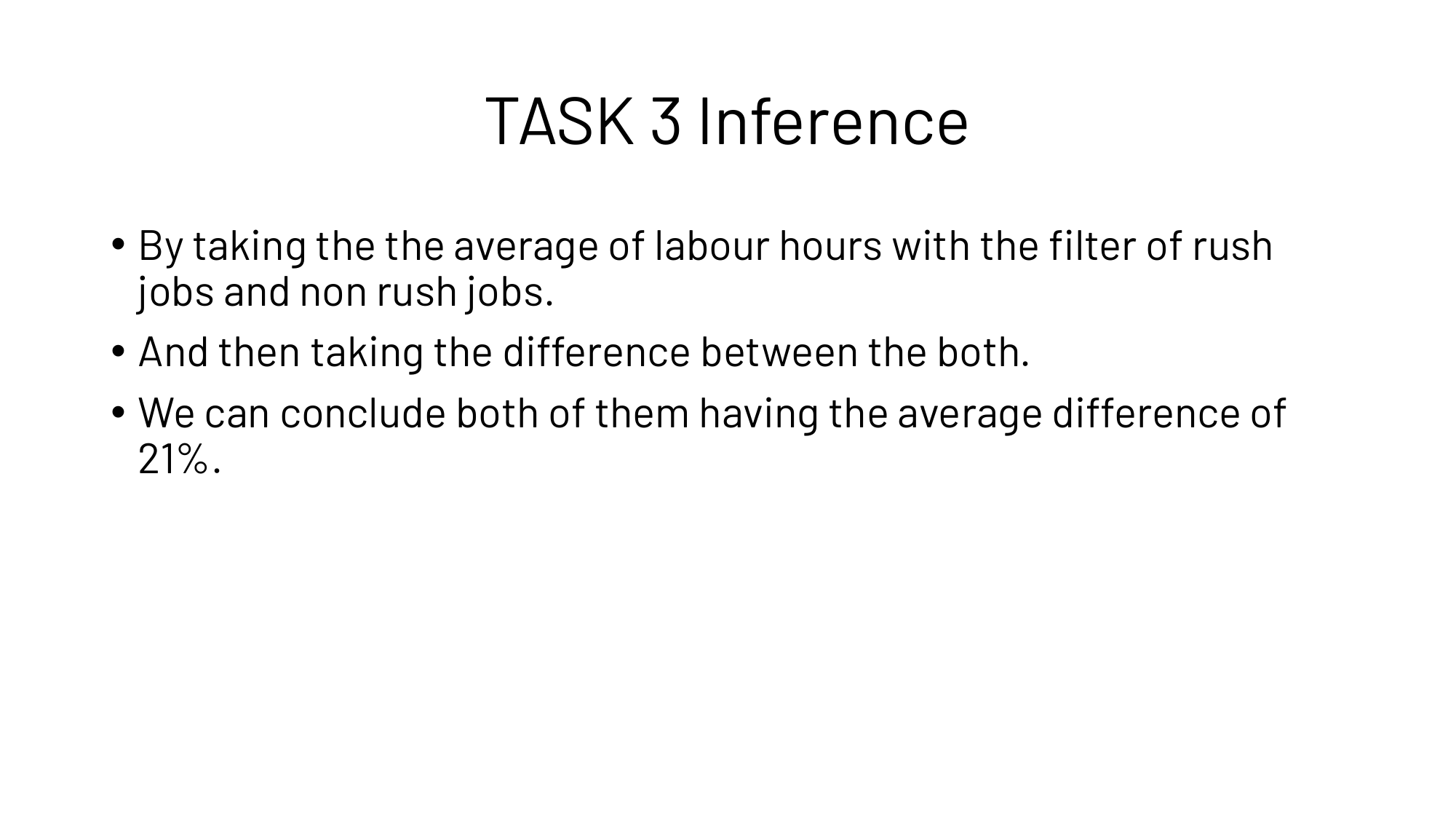

# TASK 3 Inference
By taking the the average of labour hours with the filter of rush jobs and non rush jobs.
And then taking the difference between the both.
We can conclude both of them having the average difference of 21%.